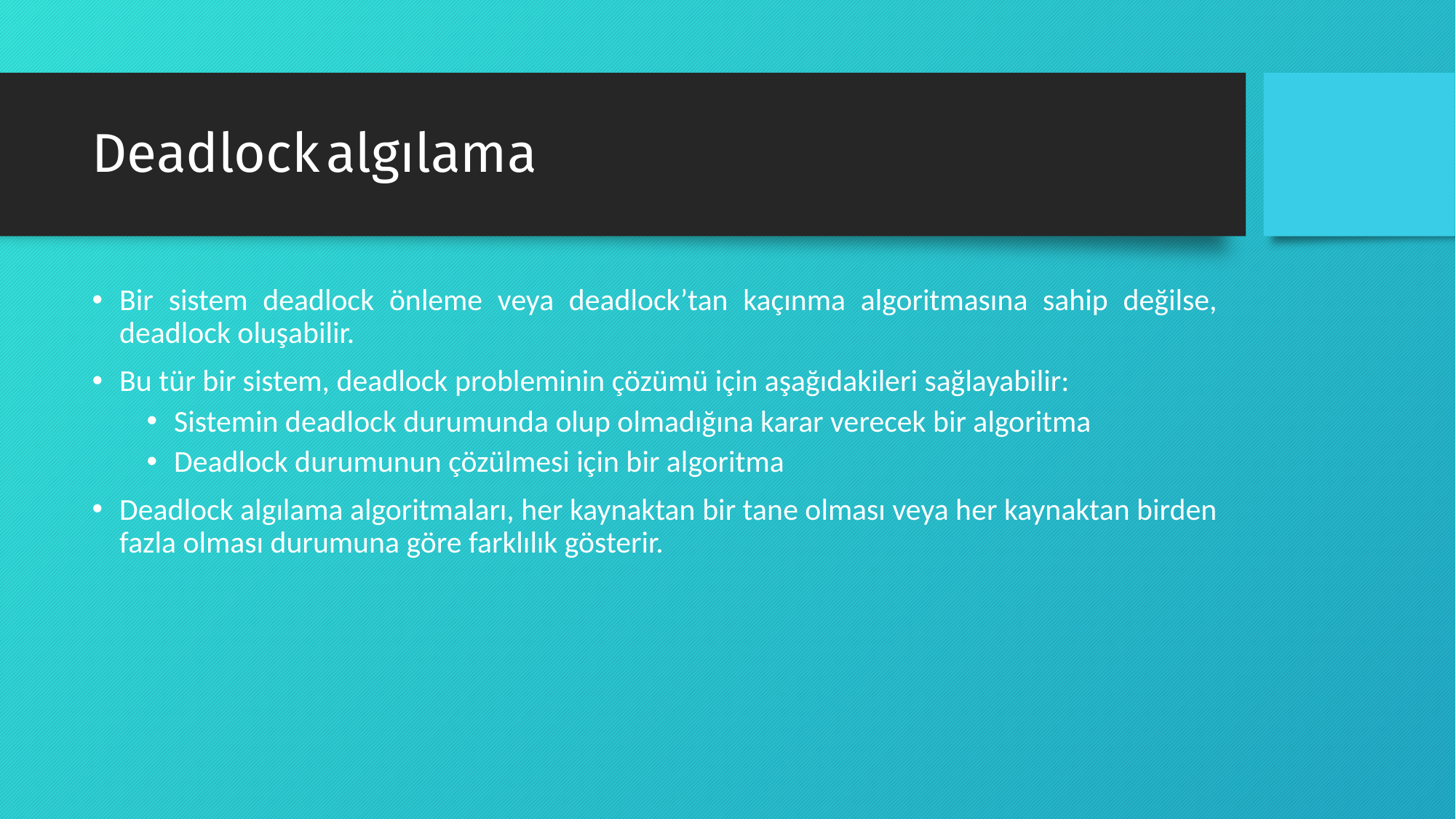

# Deadlock algılama
Bir sistem deadlock önleme veya deadlock’tan kaçınma algoritmasına sahip değilse, deadlock oluşabilir.
Bu tür bir sistem, deadlock probleminin çözümü için aşağıdakileri sağlayabilir:
Sistemin deadlock durumunda olup olmadığına karar verecek bir algoritma
Deadlock durumunun çözülmesi için bir algoritma
Deadlock algılama algoritmaları, her kaynaktan bir tane olması veya her kaynaktan birden fazla olması durumuna göre farklılık gösterir.